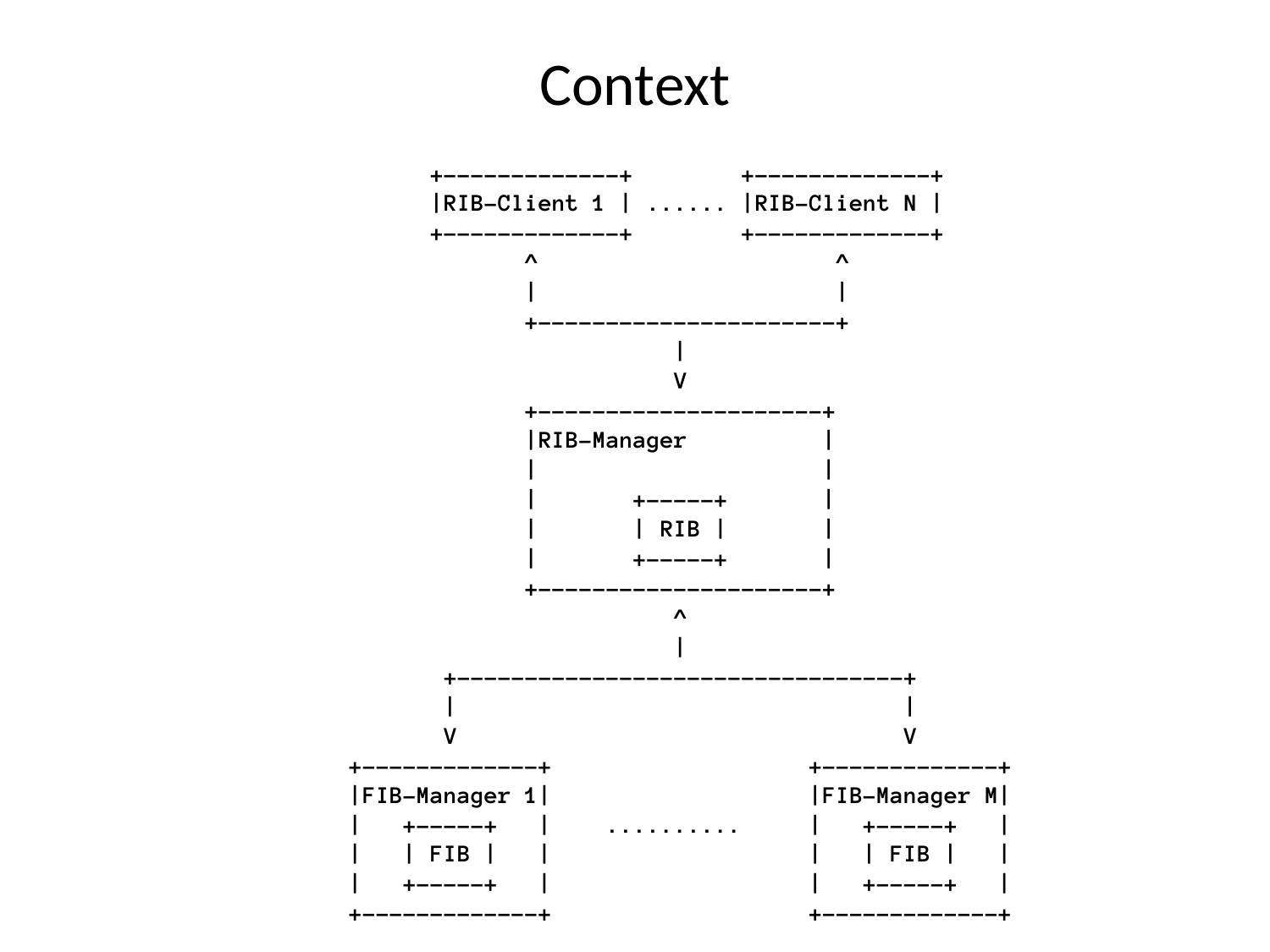

# Context
         +-------------+        +-------------+
         |RIB-Client 1 | ...... |RIB-Client N |
         +-------------+        +-------------+
                ^                      ^
                |                      |
                +----------------------+
                           |
                           V
                +---------------------+
                |RIB-Manager          |
                |                     |
                |       +-----+       |
                |       | RIB |       |
                |       +-----+       |
                +---------------------+
                           ^
                           |
          +---------------------------------+
          |                                 |
          V                                 V
   +-------------+                   +-------------+
   |FIB-Manager 1|                   |FIB-Manager M|
   |   +-----+   |    ..........     |   +-----+   |
   |   | FIB |   |                   |   | FIB |   |
   |   +-----+   |                   |   +-----+   |
   +-------------+                   +-------------+